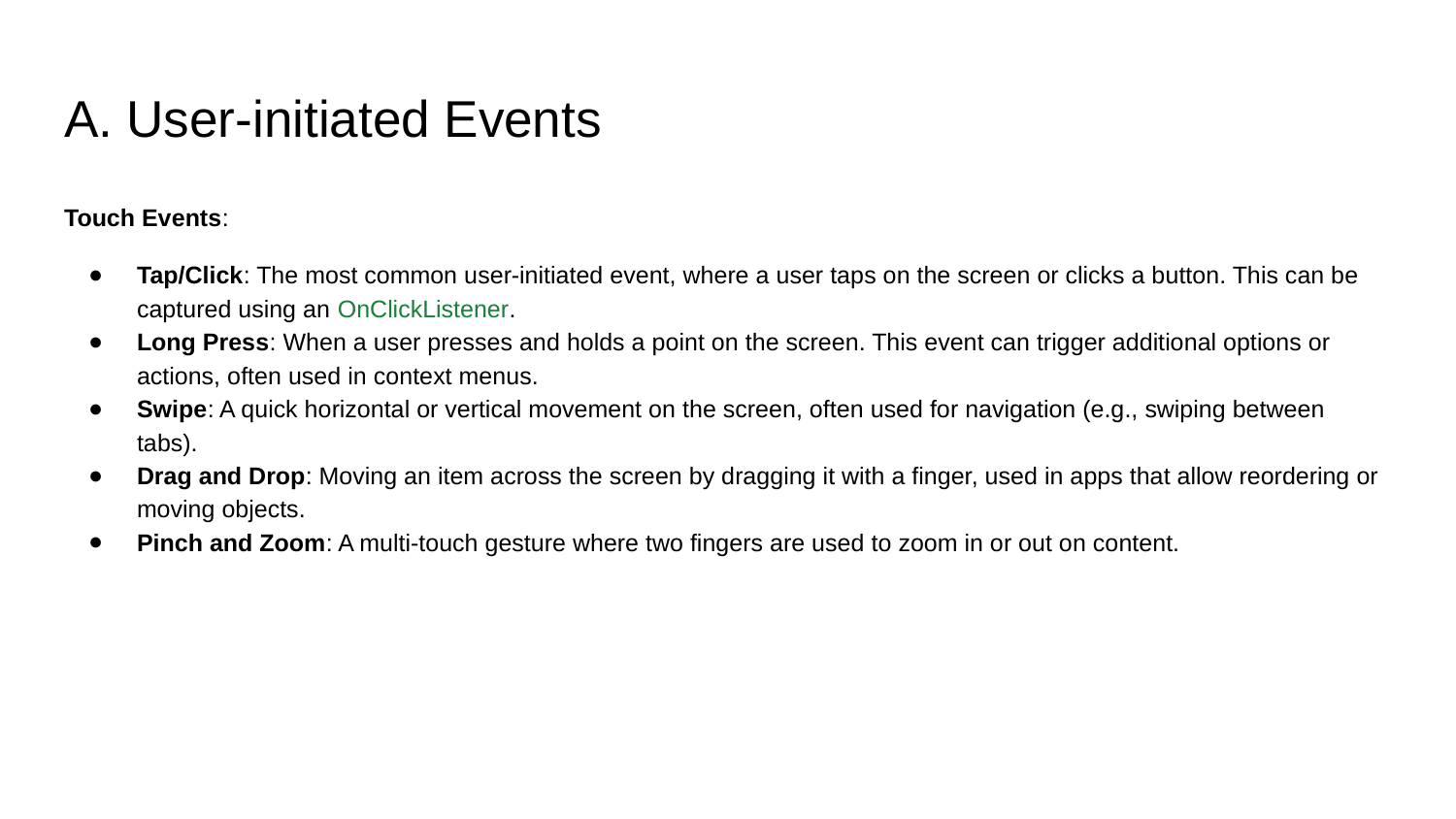

# A. User-initiated Events
Touch Events:
Tap/Click: The most common user-initiated event, where a user taps on the screen or clicks a button. This can be captured using an OnClickListener.
Long Press: When a user presses and holds a point on the screen. This event can trigger additional options or actions, often used in context menus.
Swipe: A quick horizontal or vertical movement on the screen, often used for navigation (e.g., swiping between tabs).
Drag and Drop: Moving an item across the screen by dragging it with a finger, used in apps that allow reordering or moving objects.
Pinch and Zoom: A multi-touch gesture where two fingers are used to zoom in or out on content.